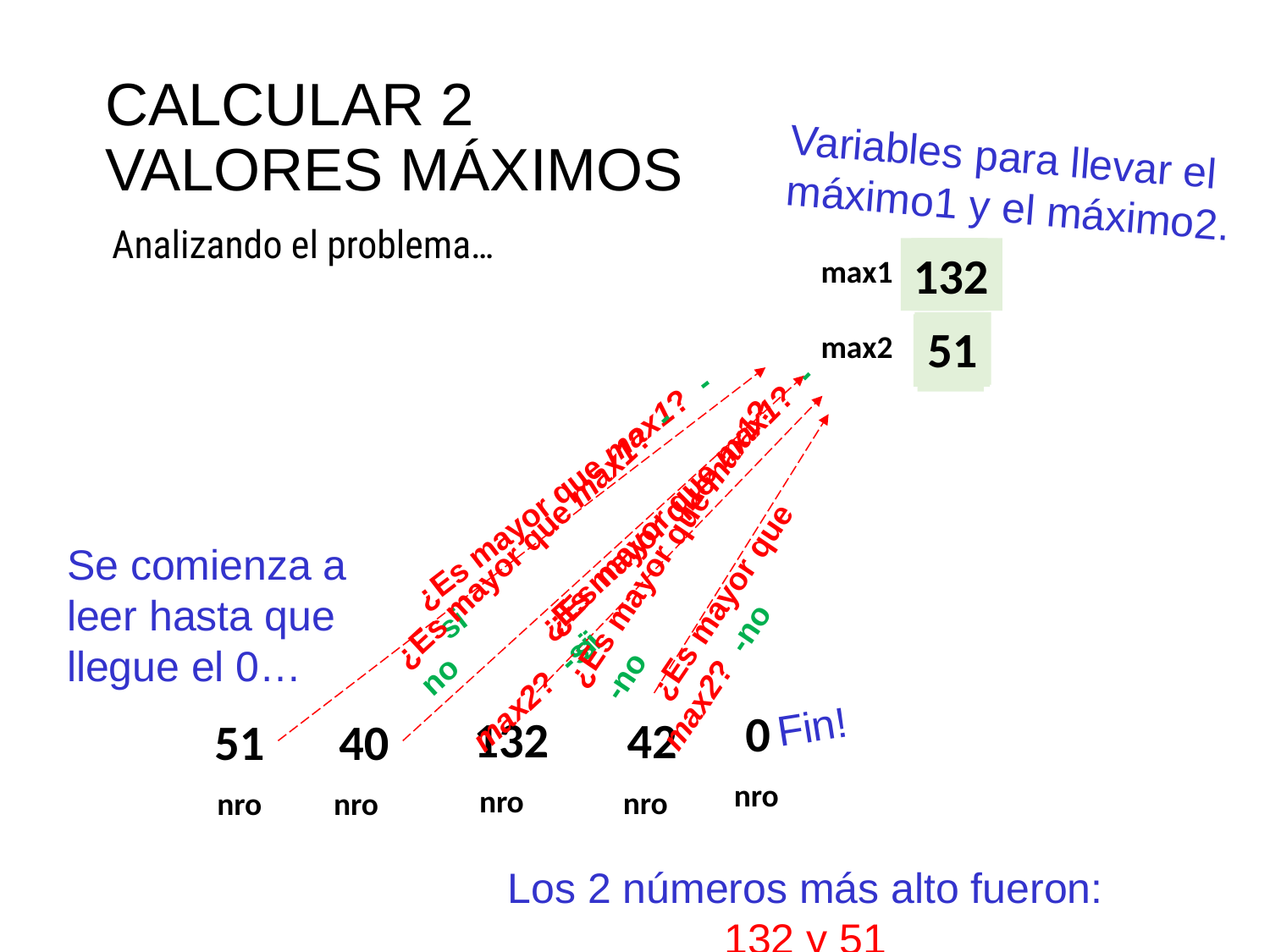

CALCULAR 2 VALORES MÁXIMOS
Variables para llevar el máximo1 y el máximo2.
# Analizando el problema…
132
51
-1
max1
51
40
-1
max2
¿Es mayor que max1?  -si
¿Es mayor que max1?  -si
¿Es mayor que max1?  -no
              ¿Es mayor que max2?  -si
¿Es mayor que max1?  -no
    ¿Es mayor que max2?  -no
Se comienza a leer hasta que llegue el 0…
Fin!
0
132
42
51
40
nro
nro
nro
nro
nro
Los 2 números más alto fueron: 132 y 51